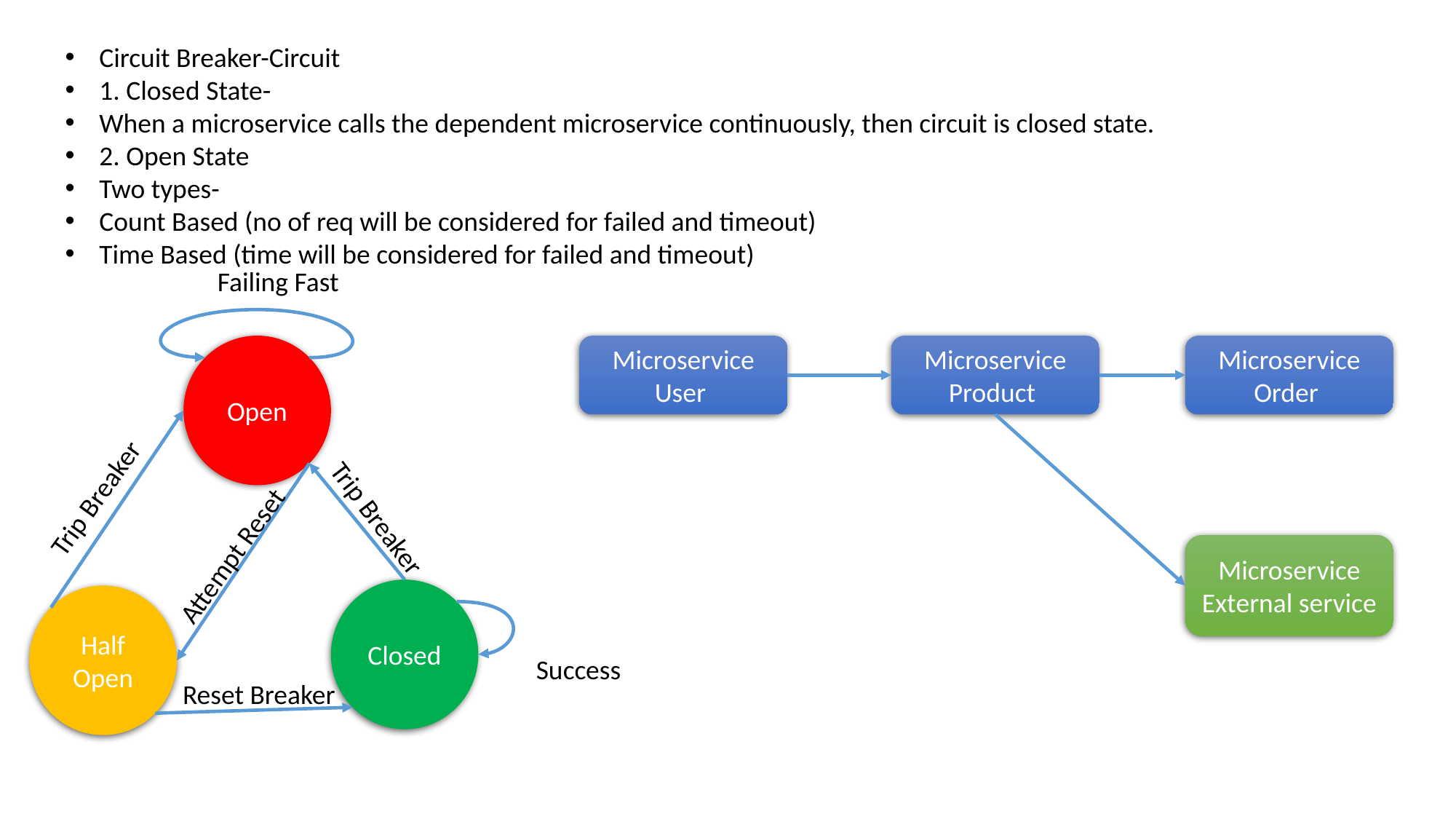

Circuit Breaker-Circuit
1. Closed State-
When a microservice calls the dependent microservice continuously, then circuit is closed state.
2. Open State
Two types-
Count Based (no of req will be considered for failed and timeout)
Time Based (time will be considered for failed and timeout)

Failing Fast
Open
Microservice User
Microservice Product
Microservice Order
Trip Breaker
Trip Breaker
Attempt Reset
Microservice External service
Closed
Half Open
Success
Reset Breaker